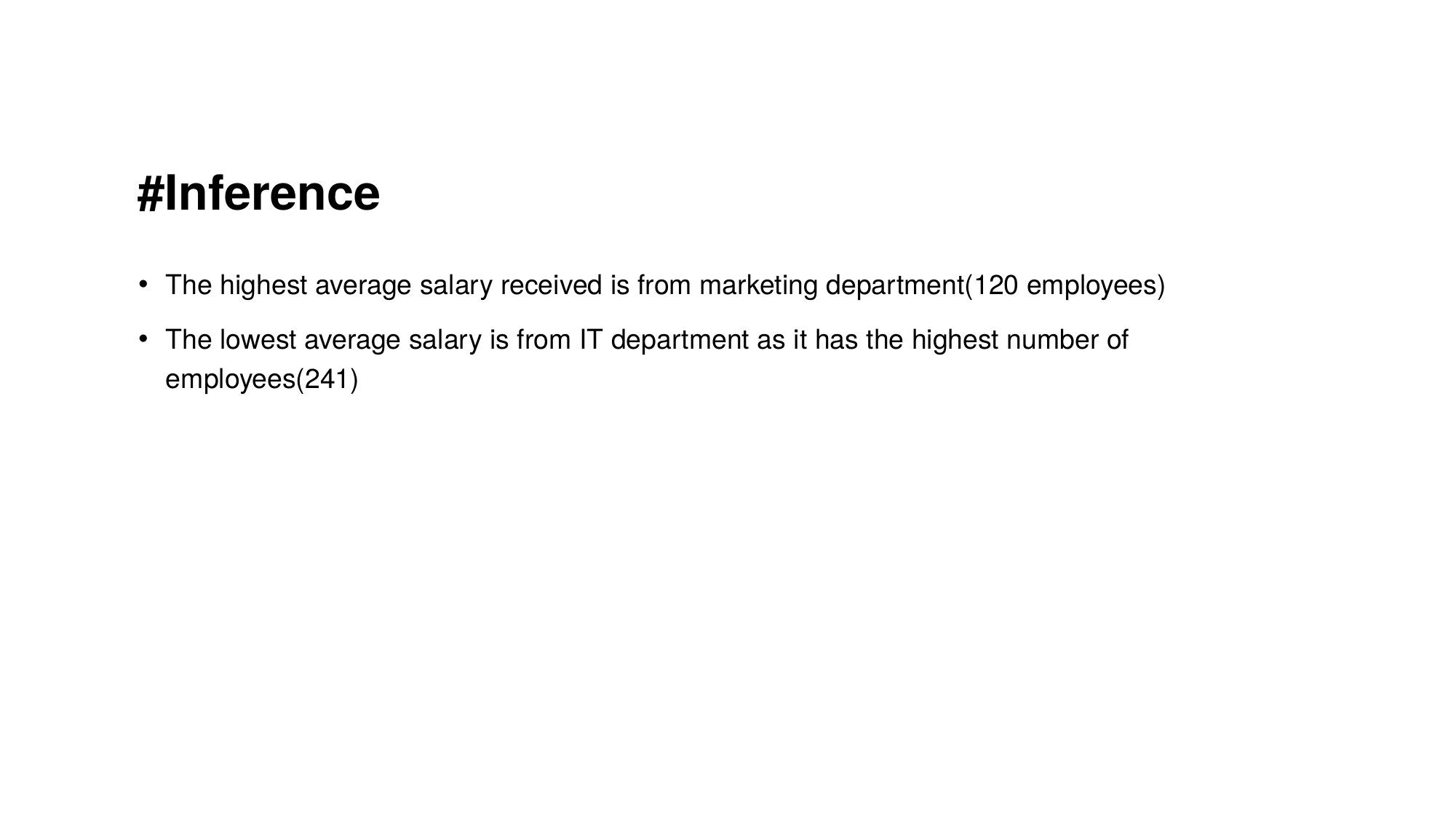

# #Inference
The highest average salary received is from marketing department(120 employees)
The lowest average salary is from IT department as it has the highest number of employees(241)